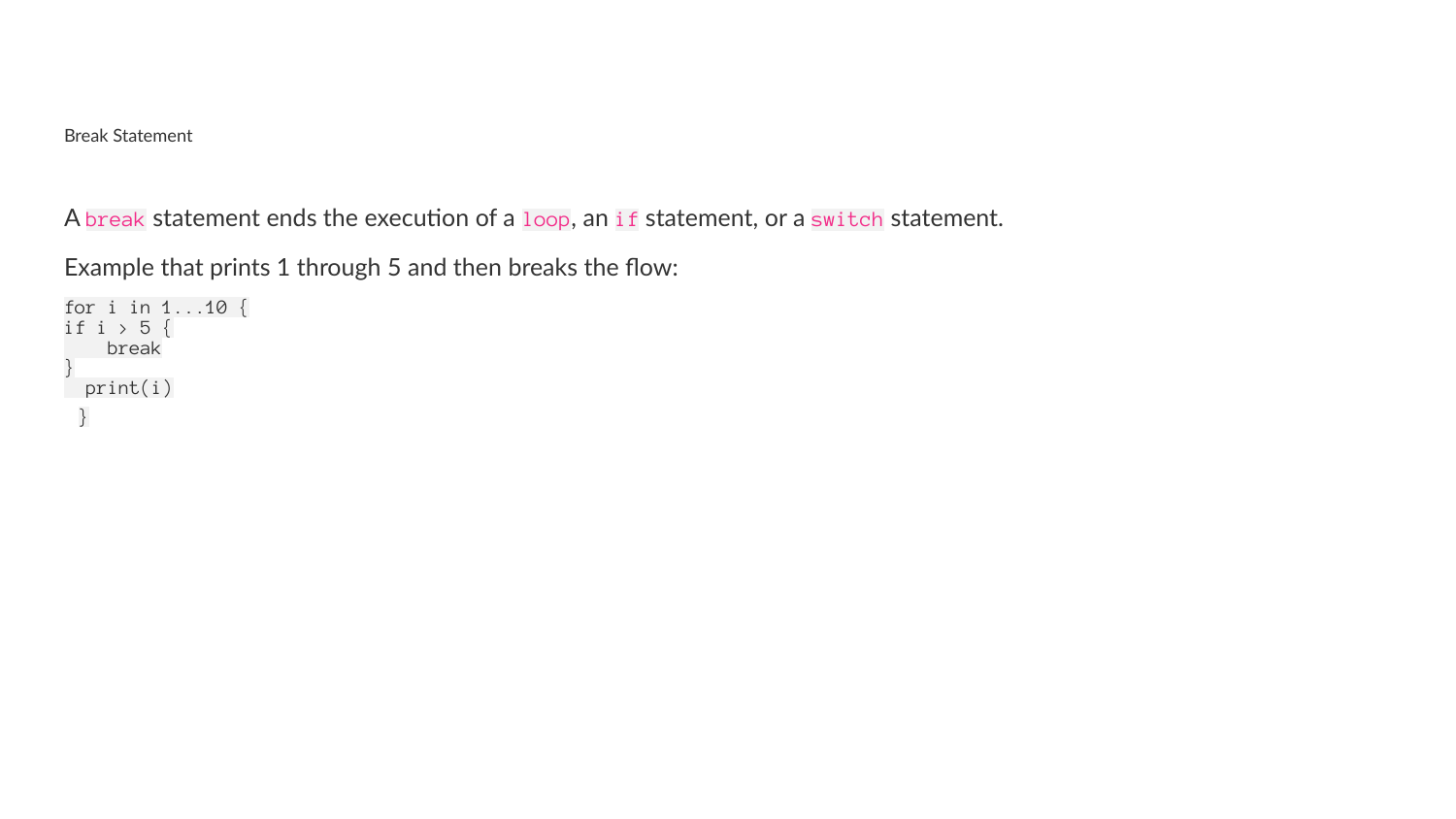

# Break Statement
A break statement ends the execution of a loop, an if statement, or a switch statement.
Example that prints 1 through 5 and then breaks the flow:
for i in 1...10 {
if i > 5 {
    break
}
  print(i)
}